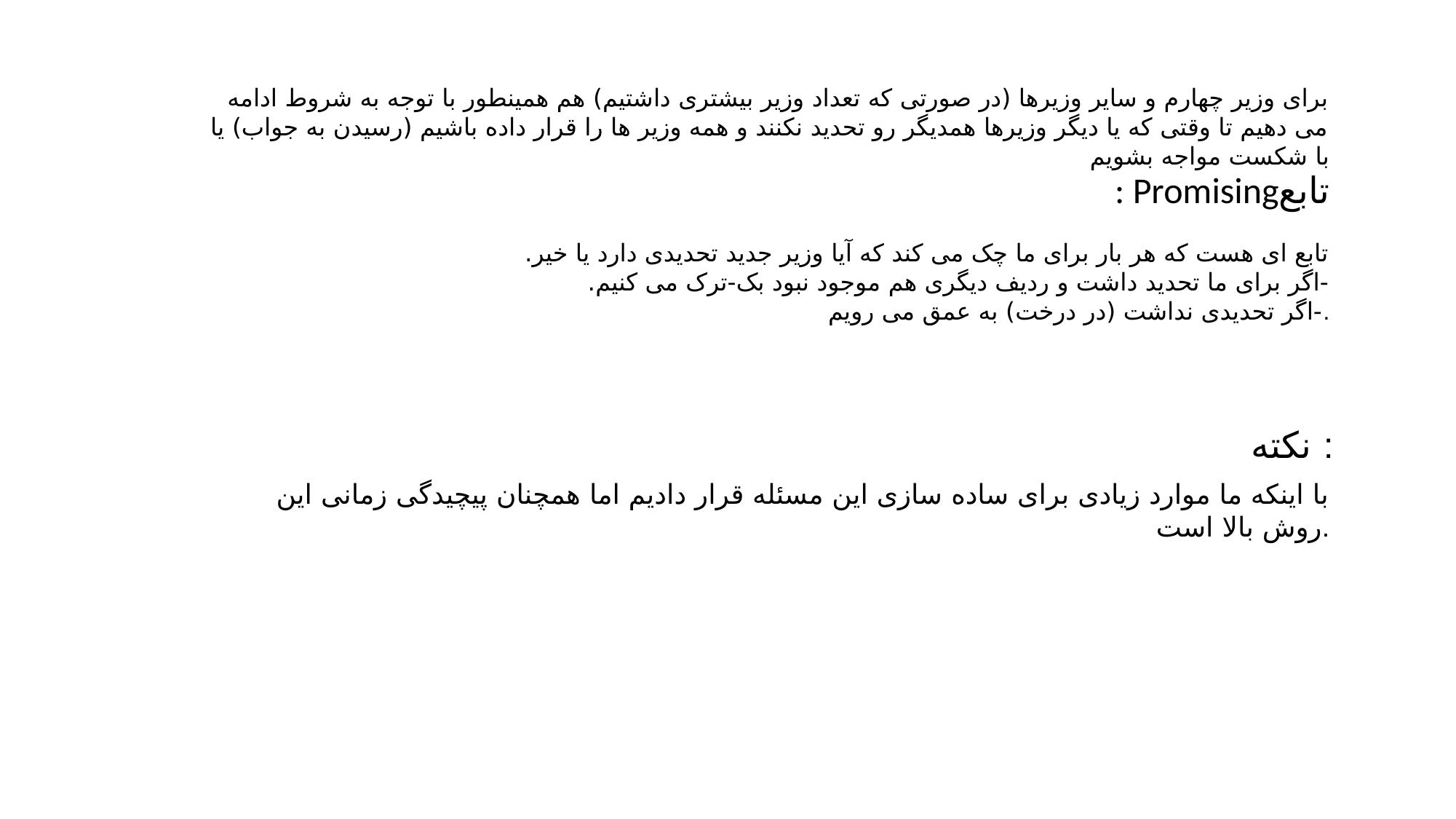

برای وزیر چهارم و سایر وزیرها (در صورتی که تعداد وزیر بیشتری داشتیم) هم همینطور با توجه به شروط ادامه می دهیم تا وقتی که یا دیگر وزیرها همدیگر رو تحدید نکنند و همه وزیر ها را قرار داده باشیم (رسیدن به جواب) یا با شکست مواجه بشویم
: Promisingتابع
تابع ای هست که هر بار برای ما چک می کند که آیا وزیر جدید تحدیدی دارد یا خیر.
-اگر برای ما تحدید داشت و ردیف دیگری هم موجود نبود بک-ترک می کنیم.
-اگر تحدیدی نداشت (در درخت) به عمق می رویم.
نکته :
با اینکه ما موارد زیادی برای ساده سازی این مسئله قرار دادیم اما همچنان پیچیدگی زمانی این روش بالا است.